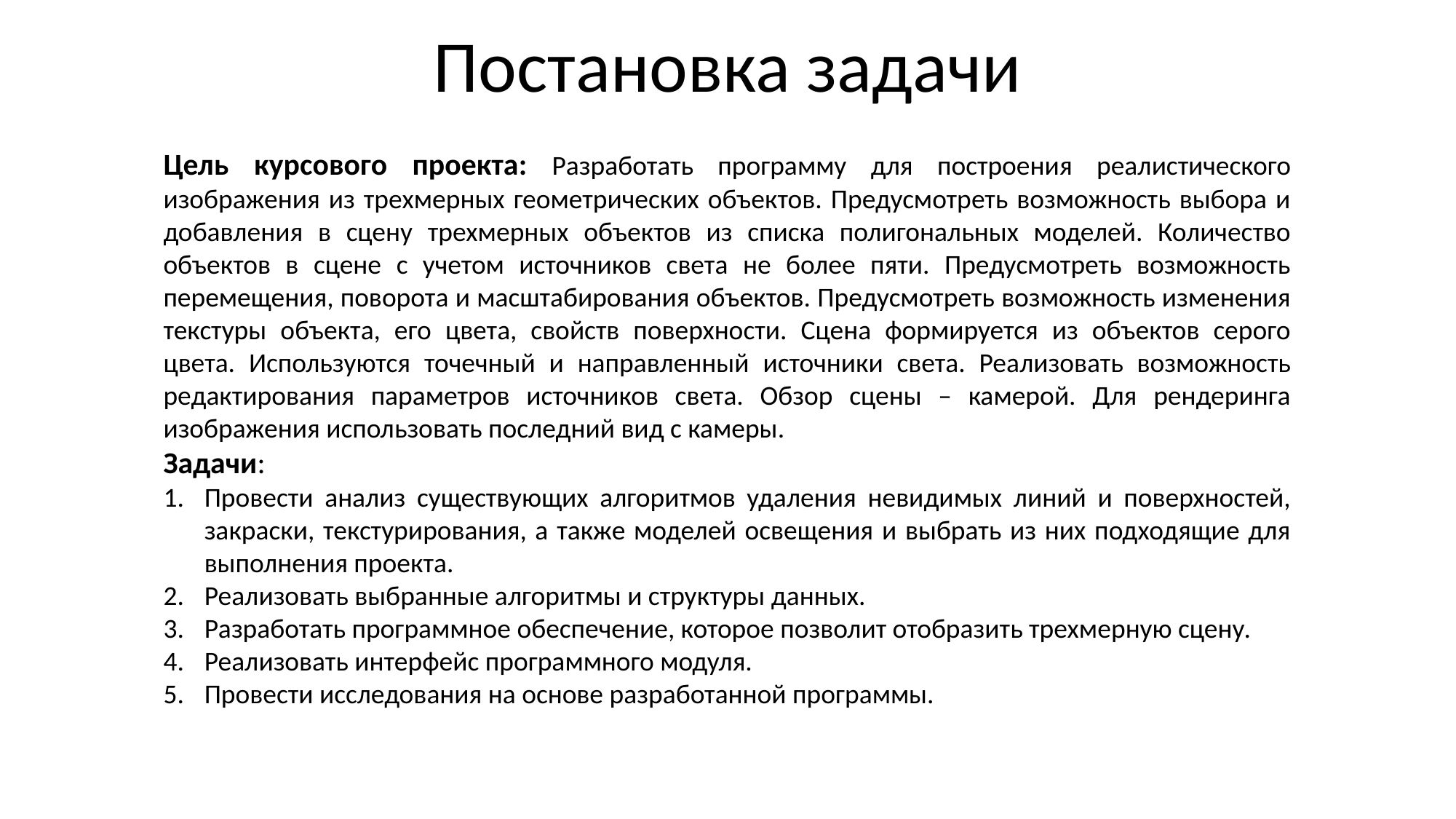

# Постановка задачи
Цель курсового проекта: Разработать программу для построения реалистического изображения из трехмерных геометрических объектов. Предусмотреть возможность выбора и добавления в сцену трехмерных объектов из списка полигональных моделей. Количество объектов в сцене с учетом источников света не более пяти. Предусмотреть возможность перемещения, поворота и масштабирования объектов. Предусмотреть возможность изменения текстуры объекта, его цвета, свойств поверхности. Сцена формируется из объектов серого цвета. Используются точечный и направленный источники света. Реализовать возможность редактирования параметров источников света. Обзор сцены – камерой. Для рендеринга изображения использовать последний вид с камеры.
Задачи:
Провести анализ существующих алгоритмов удаления невидимых линий и поверхностей, закраски, текстурирования, а также моделей освещения и выбрать из них подходящие для выполнения проекта.
Реализовать выбранные алгоритмы и структуры данных.
Разработать программное обеспечение, которое позволит отобразить трехмерную сцену.
Реализовать интерфейс программного модуля.
Провести исследования на основе разработанной программы.